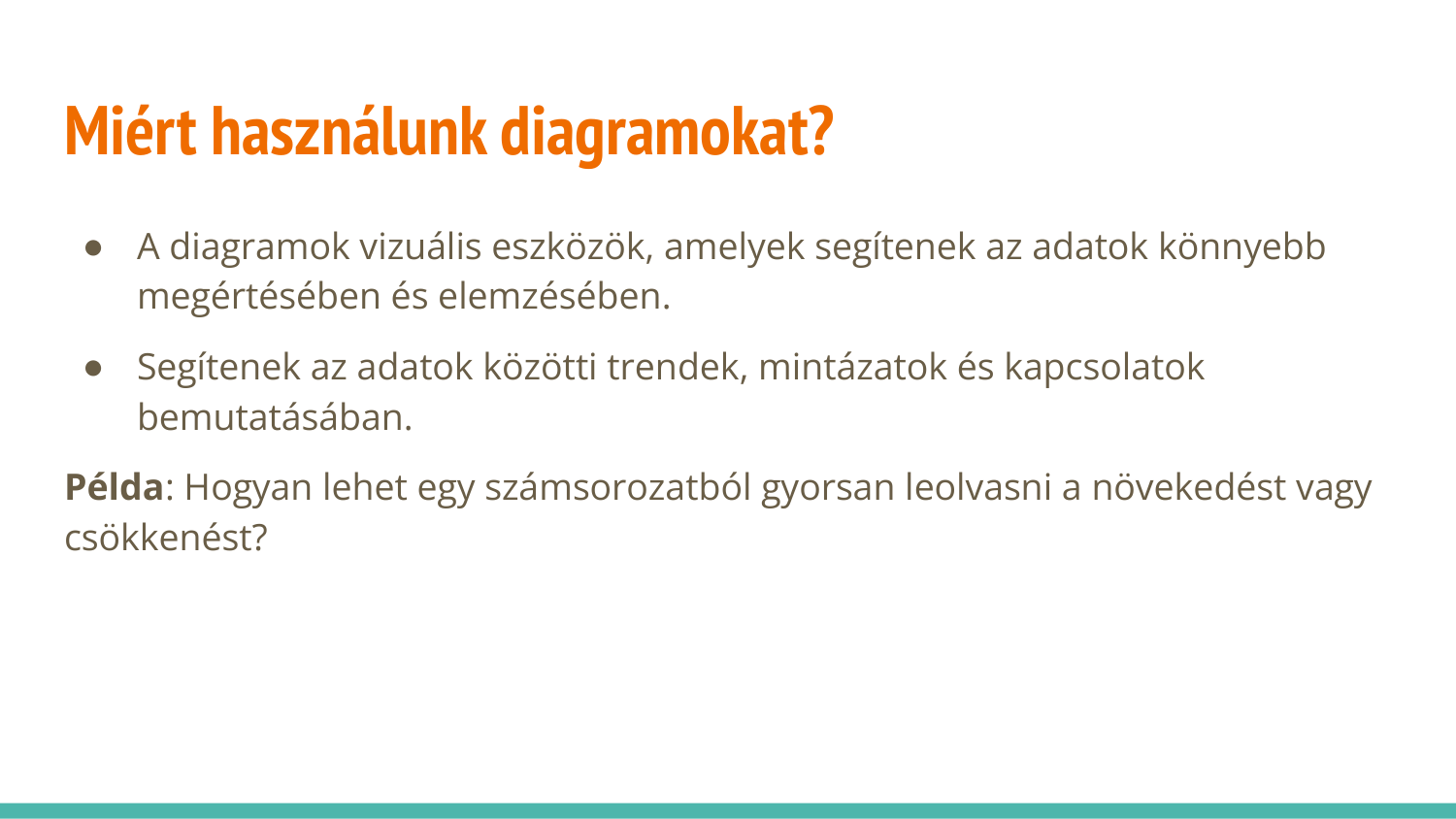

# Miért használunk diagramokat?
A diagramok vizuális eszközök, amelyek segítenek az adatok könnyebb megértésében és elemzésében.
Segítenek az adatok közötti trendek, mintázatok és kapcsolatok bemutatásában.
Példa: Hogyan lehet egy számsorozatból gyorsan leolvasni a növekedést vagy csökkenést?